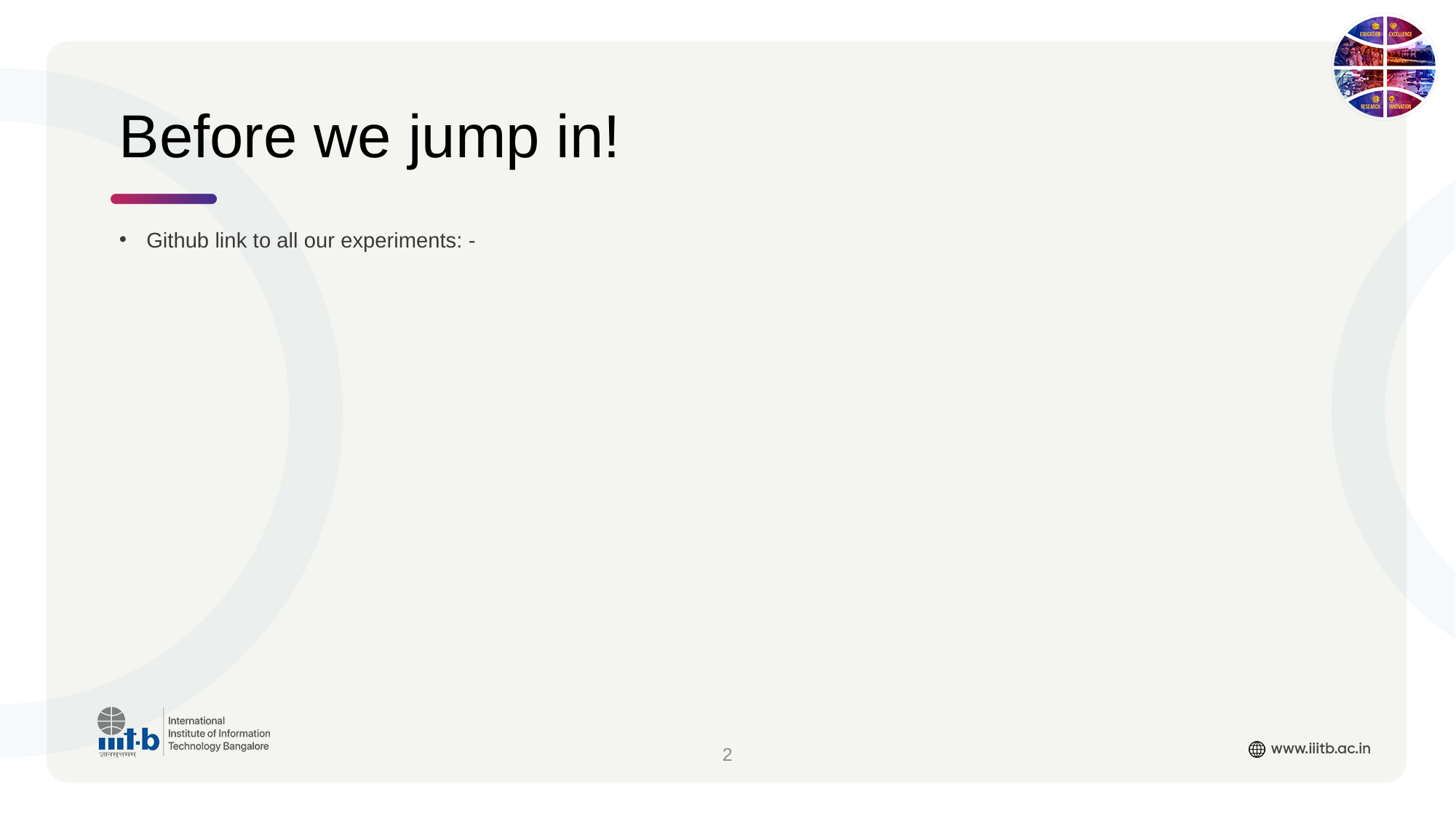

# Before we jump in!
Github link to all our experiments: -
2